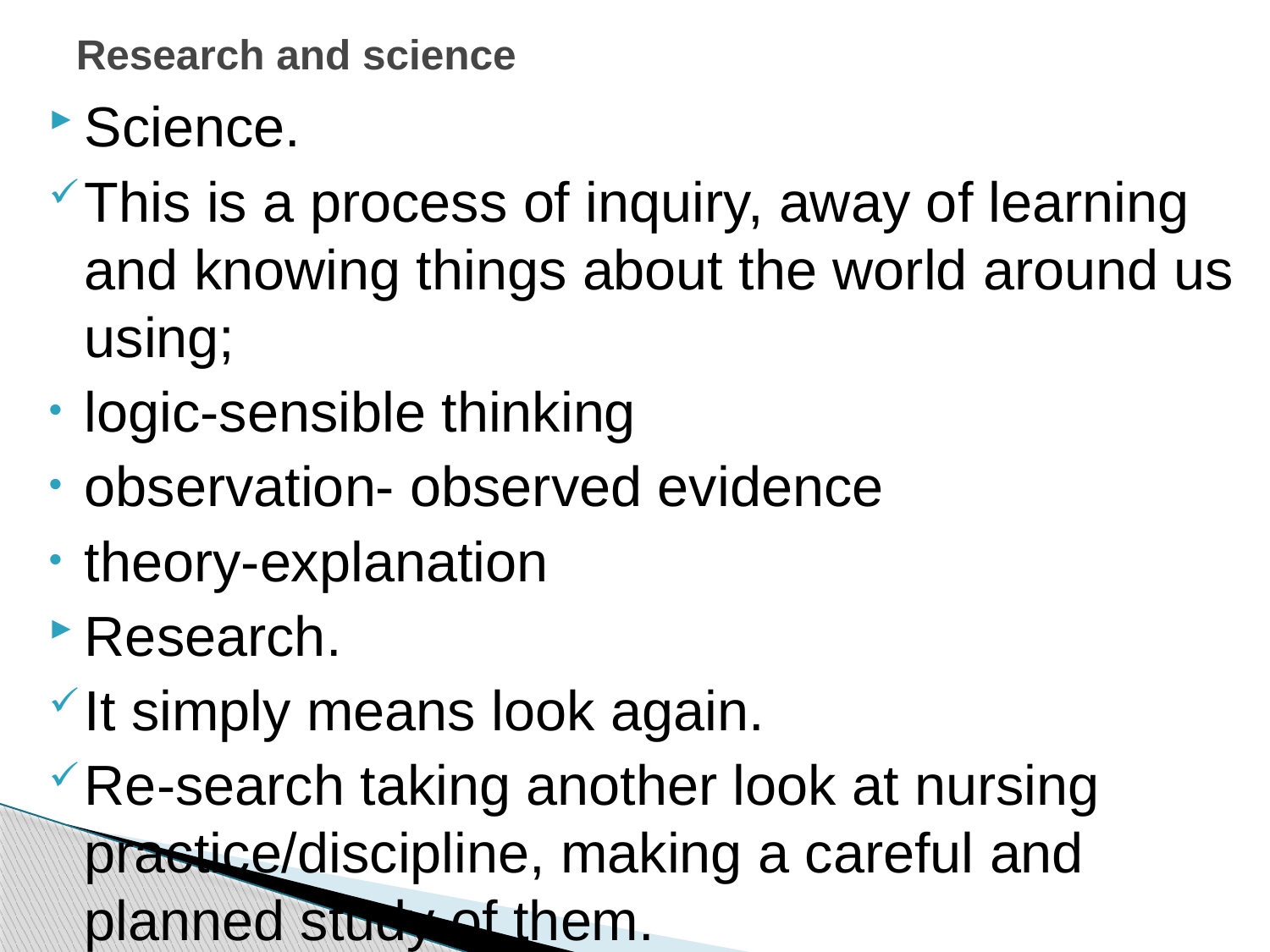

# Research and science
Science.
This is a process of inquiry, away of learning and knowing things about the world around us using;
logic-sensible thinking
observation- observed evidence
theory-explanation
Research.
It simply means look again.
Re-search taking another look at nursing practice/discipline, making a careful and planned study of them.